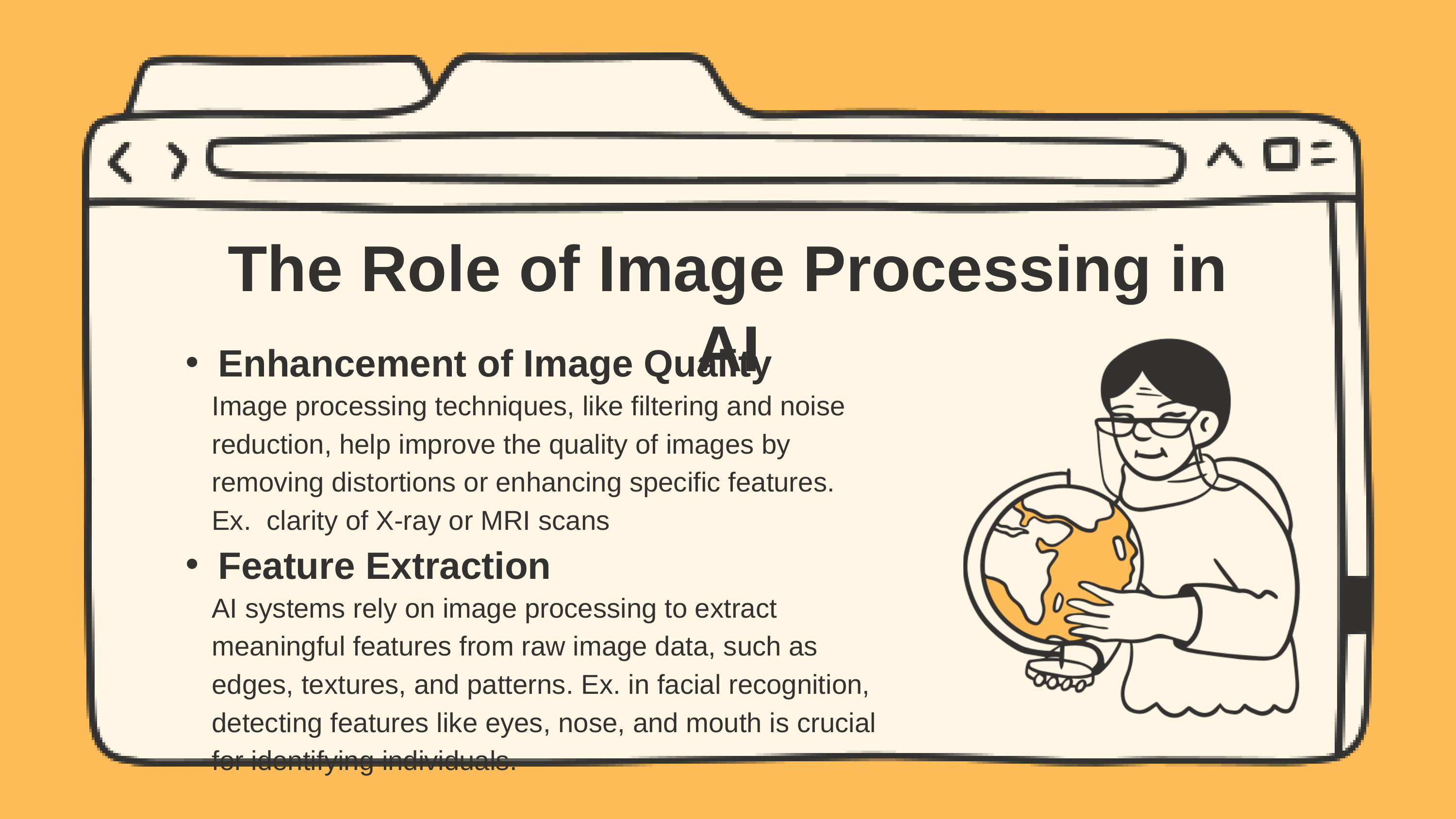

The Role of Image Processing in AI
Enhancement of Image Quality

Image processing techniques, like filtering and noise reduction, help improve the quality of images by removing distortions or enhancing specific features.
Ex.  clarity of X-ray or MRI scans
Feature Extraction
AI systems rely on image processing to extract meaningful features from raw image data, such as edges, textures, and patterns. Ex. in facial recognition, detecting features like eyes, nose, and mouth is crucial for identifying individuals.